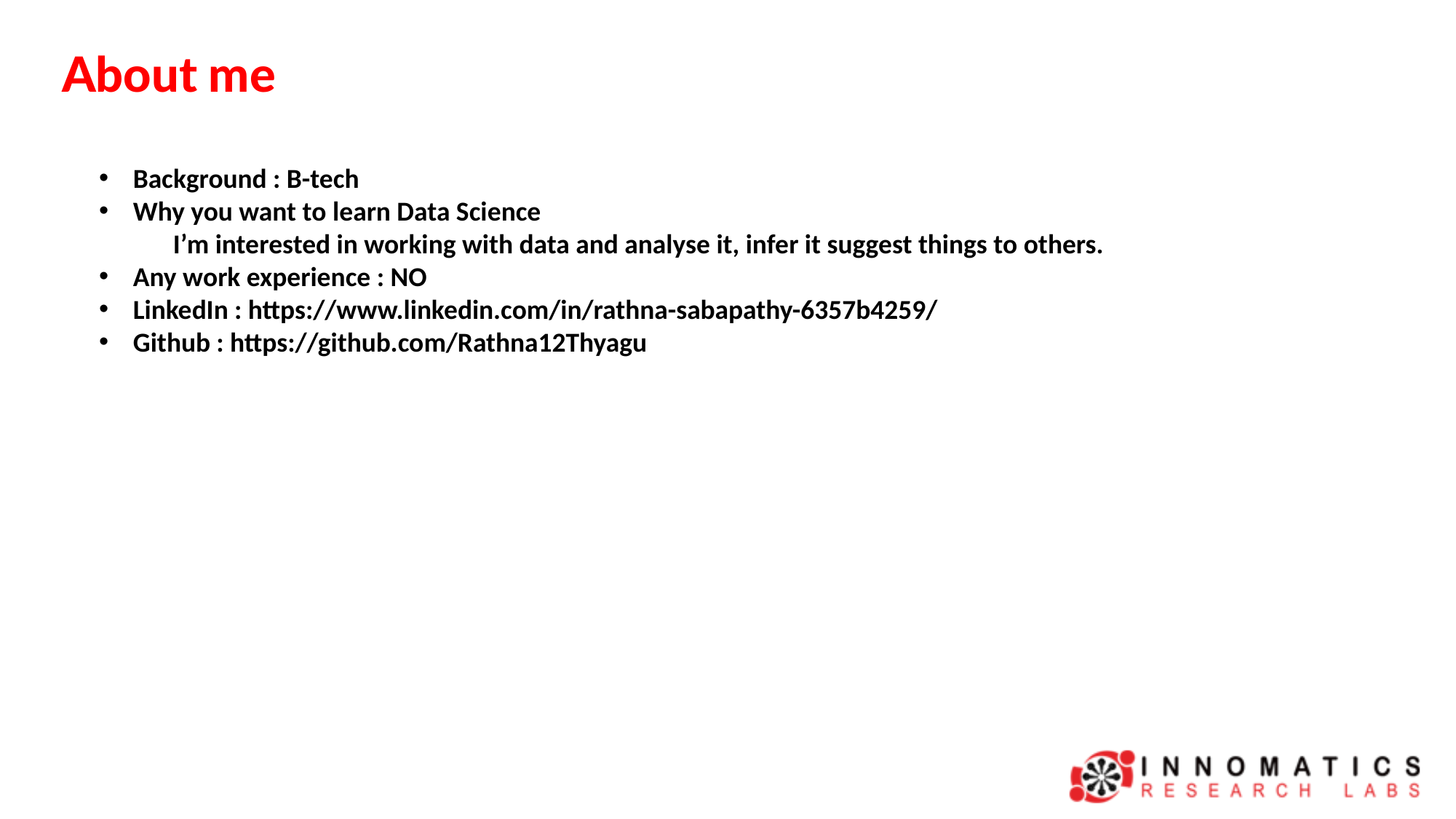

About me
Background : B-tech
Why you want to learn Data Science
            I’m interested in working with data and analyse it, infer it suggest things to others.
Any work experience : NO
LinkedIn : https://www.linkedin.com/in/rathna-sabapathy-6357b4259/
Github : https://github.com/Rathna12Thyagu